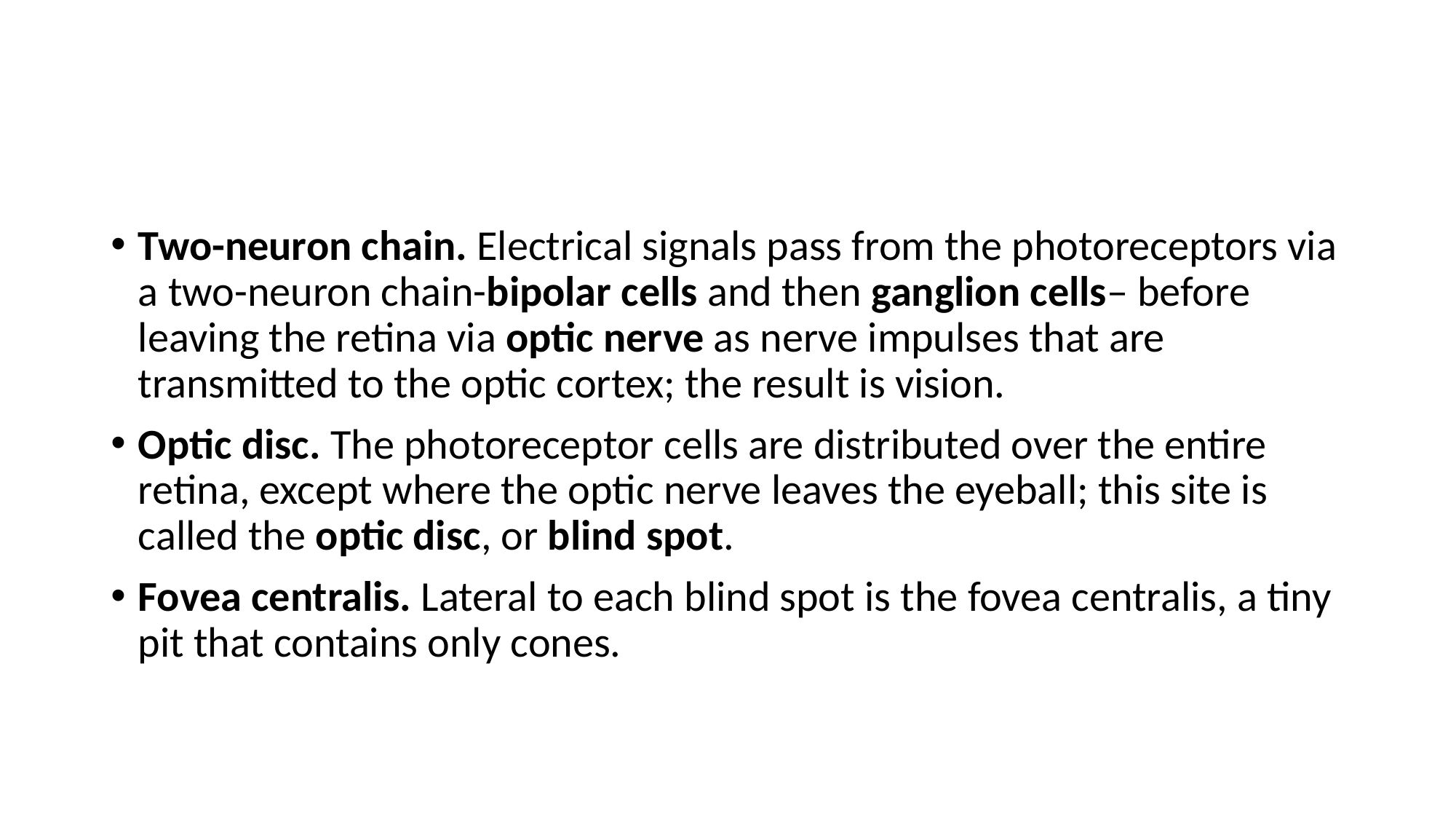

#
Two-neuron chain. Electrical signals pass from the photoreceptors via a two-neuron chain-bipolar cells and then ganglion cells– before leaving the retina via optic nerve as nerve impulses that are transmitted to the optic cortex; the result is vision.
Optic disc. The photoreceptor cells are distributed over the entire retina, except where the optic nerve leaves the eyeball; this site is called the optic disc, or blind spot.
Fovea centralis. Lateral to each blind spot is the fovea centralis, a tiny pit that contains only cones.